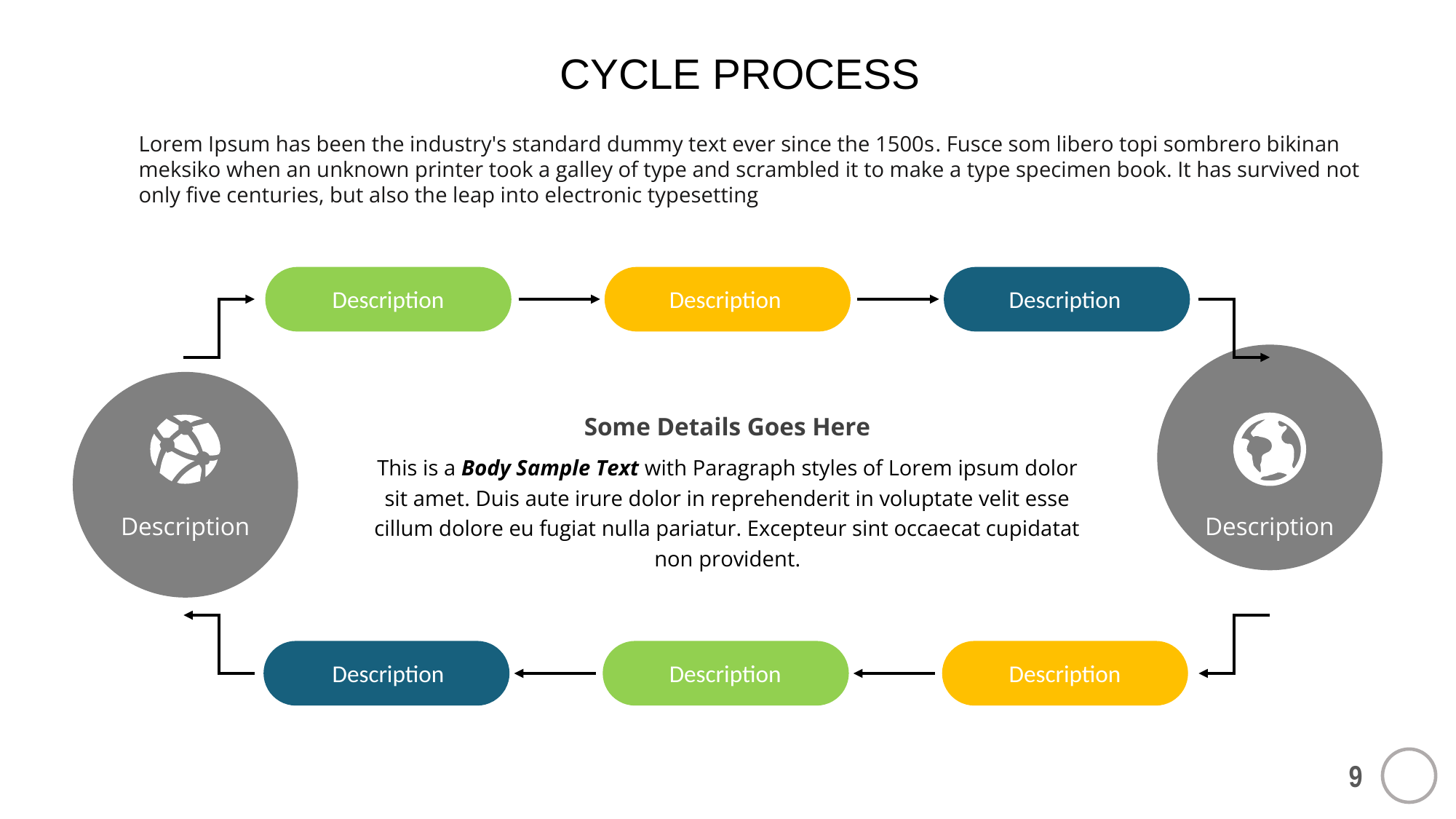

# CYCLE PROCESS
Lorem Ipsum has been the industry's standard dummy text ever since the 1500s. Fusce som libero topi sombrero bikinan meksiko when an unknown printer took a galley of type and scrambled it to make a type specimen book. It has survived not only five centuries, but also the leap into electronic typesetting

Description
Description
Description

Some Details Goes Here

This is a Body Sample Text with Paragraph styles of Lorem ipsum dolor sit amet. Duis aute irure dolor in reprehenderit in voluptate velit esse cillum dolore eu fugiat nulla pariatur. Excepteur sint occaecat cupidatat non provident.
Description
Description

Description
Description
Description

9